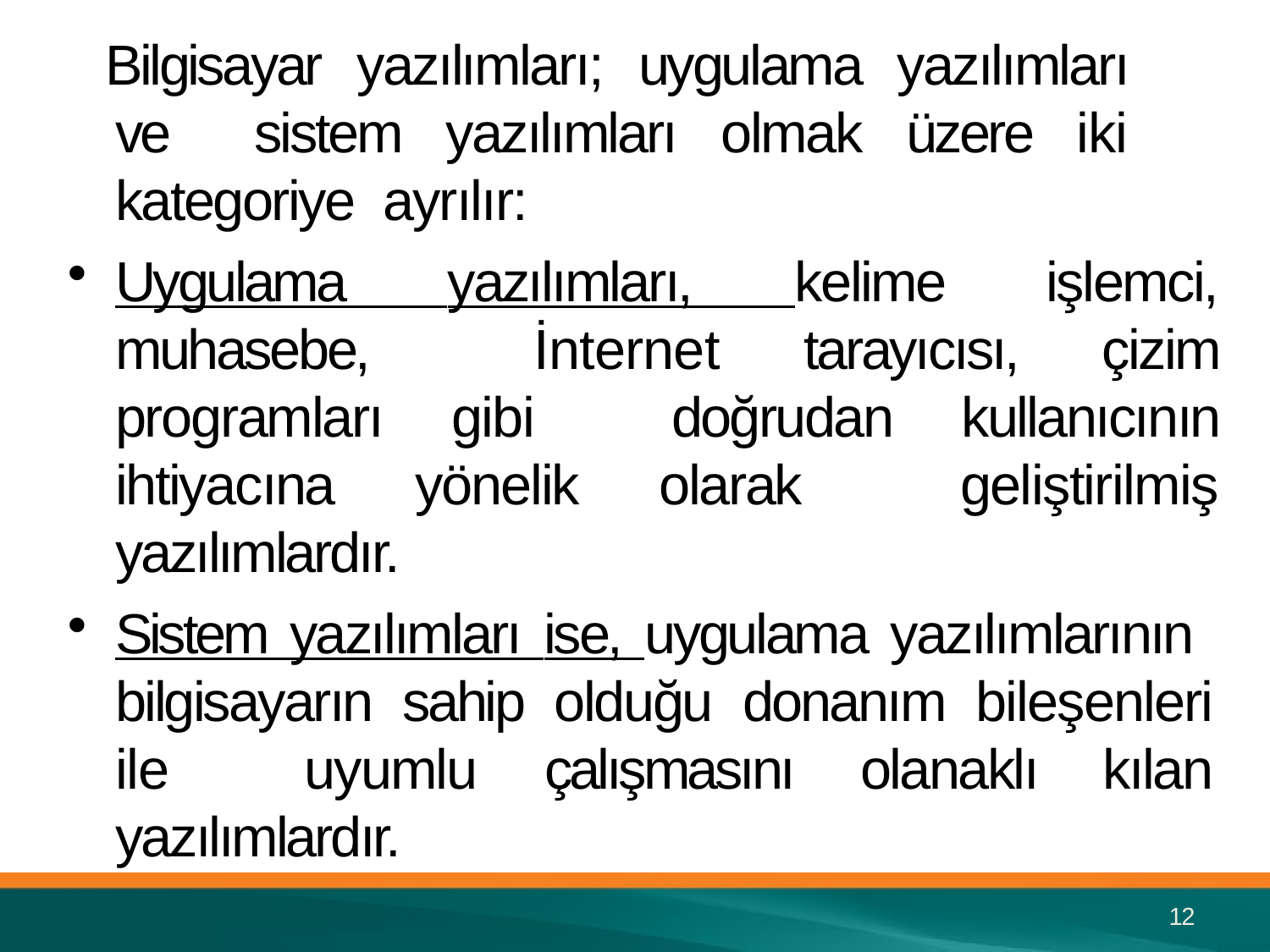

Bilgisayar yazılımları; uygulama yazılımları ve  sistem yazılımları olmak üzere iki kategoriye  ayrılır:
Uygulama yazılımları, kelime işlemci, muhasebe,  İnternet tarayıcısı, çizim programları gibi  doğrudan kullanıcının ihtiyacına yönelik olarak  geliştirilmiş yazılımlardır.
Sistem yazılımları ise, uygulama yazılımlarının  bilgisayarın sahip olduğu donanım bileşenleri ile  uyumlu çalışmasını olanaklı kılan yazılımlardır.
12